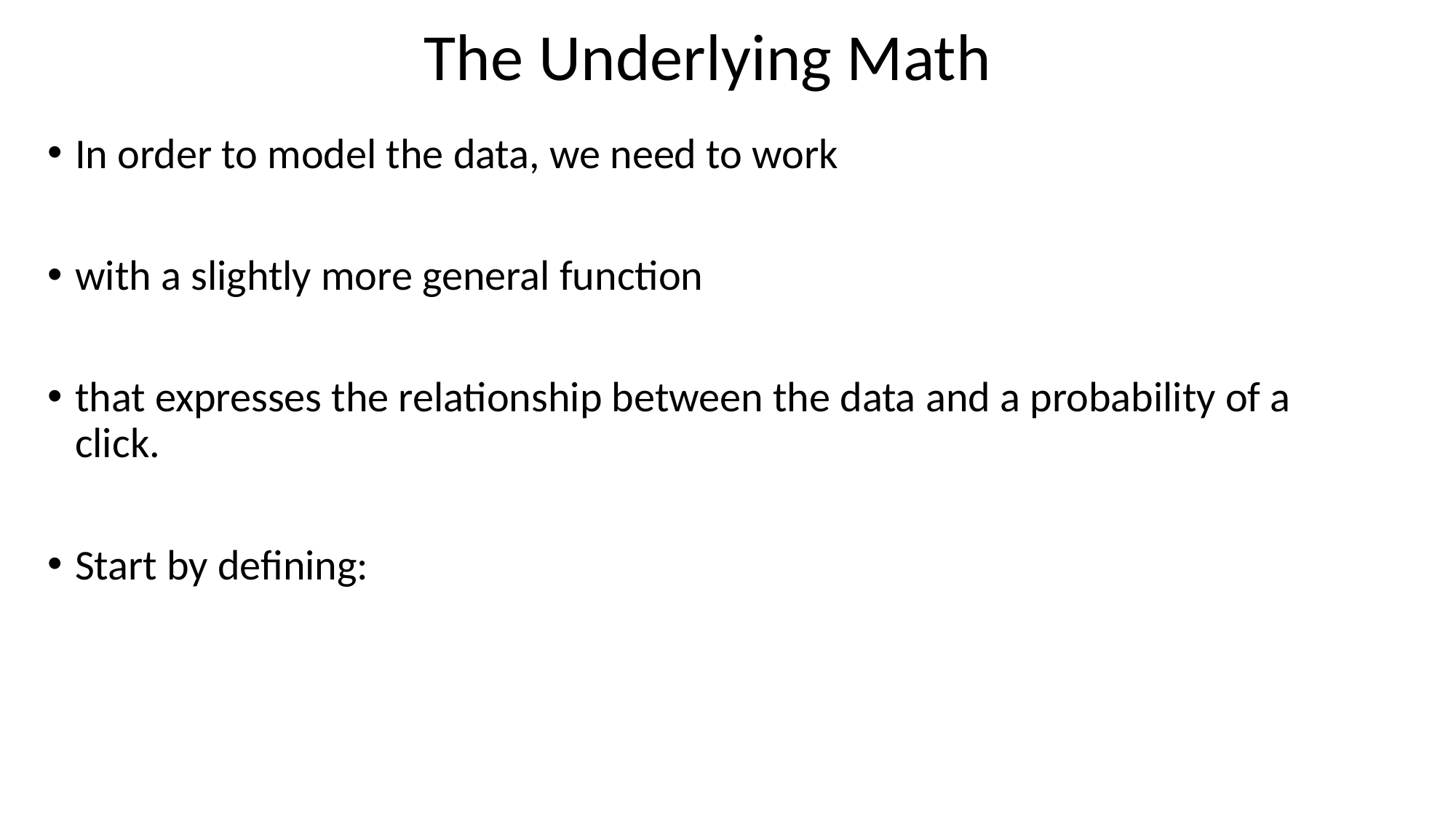

# The Underlying Math
In order to model the data, we need to work

with a slightly more general function

that expresses the relationship between the data and a probability of a click.

Start by defining: